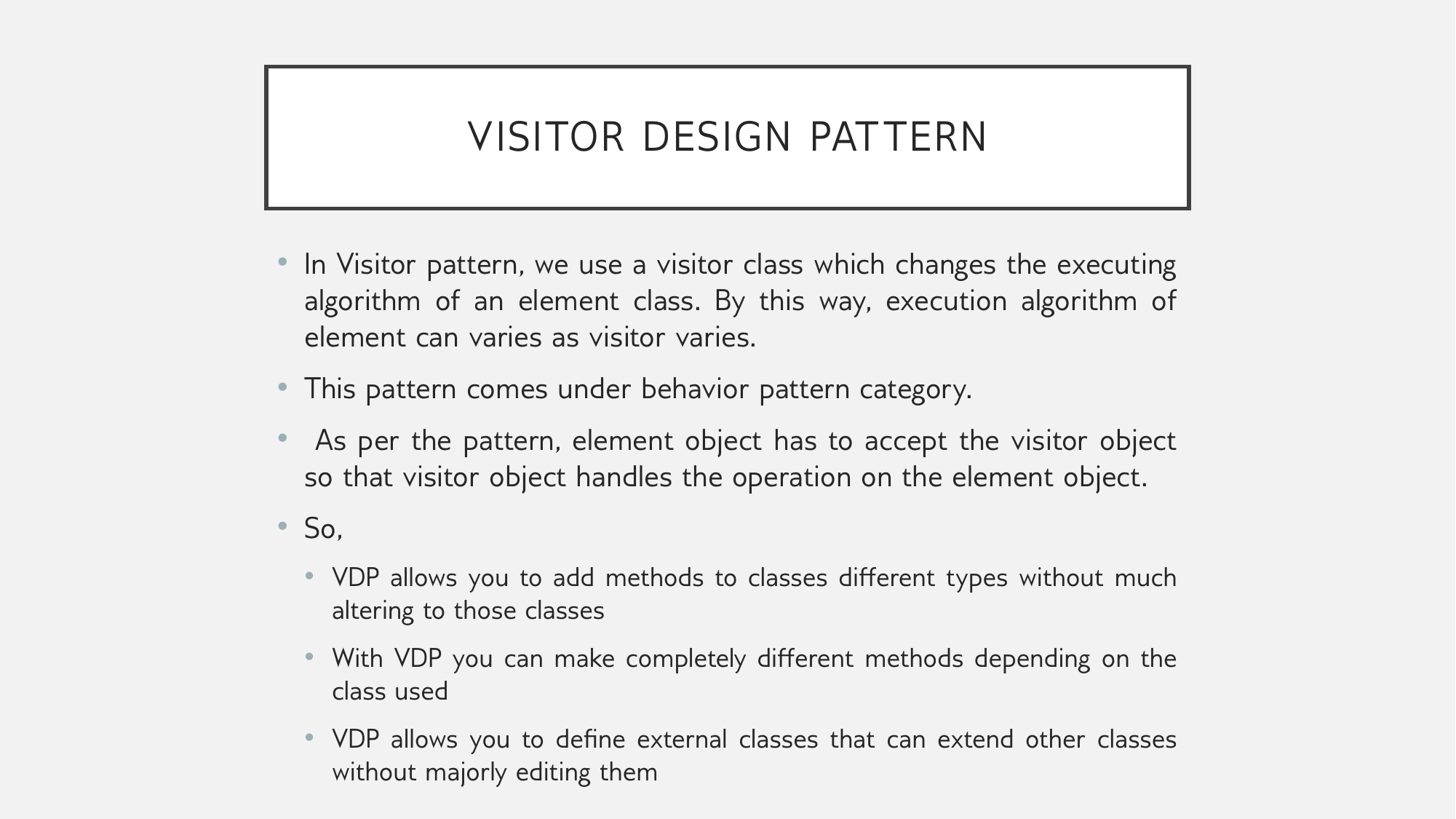

# Visitor Design Pattern
In Visitor pattern, we use a visitor class which changes the executing algorithm of an element class. By this way, execution algorithm of element can varies as visitor varies.
This pattern comes under behavior pattern category.
 As per the pattern, element object has to accept the visitor object so that visitor object handles the operation on the element object.
So,
VDP allows you to add methods to classes different types without much altering to those classes
With VDP you can make completely different methods depending on the class used
VDP allows you to define external classes that can extend other classes without majorly editing them